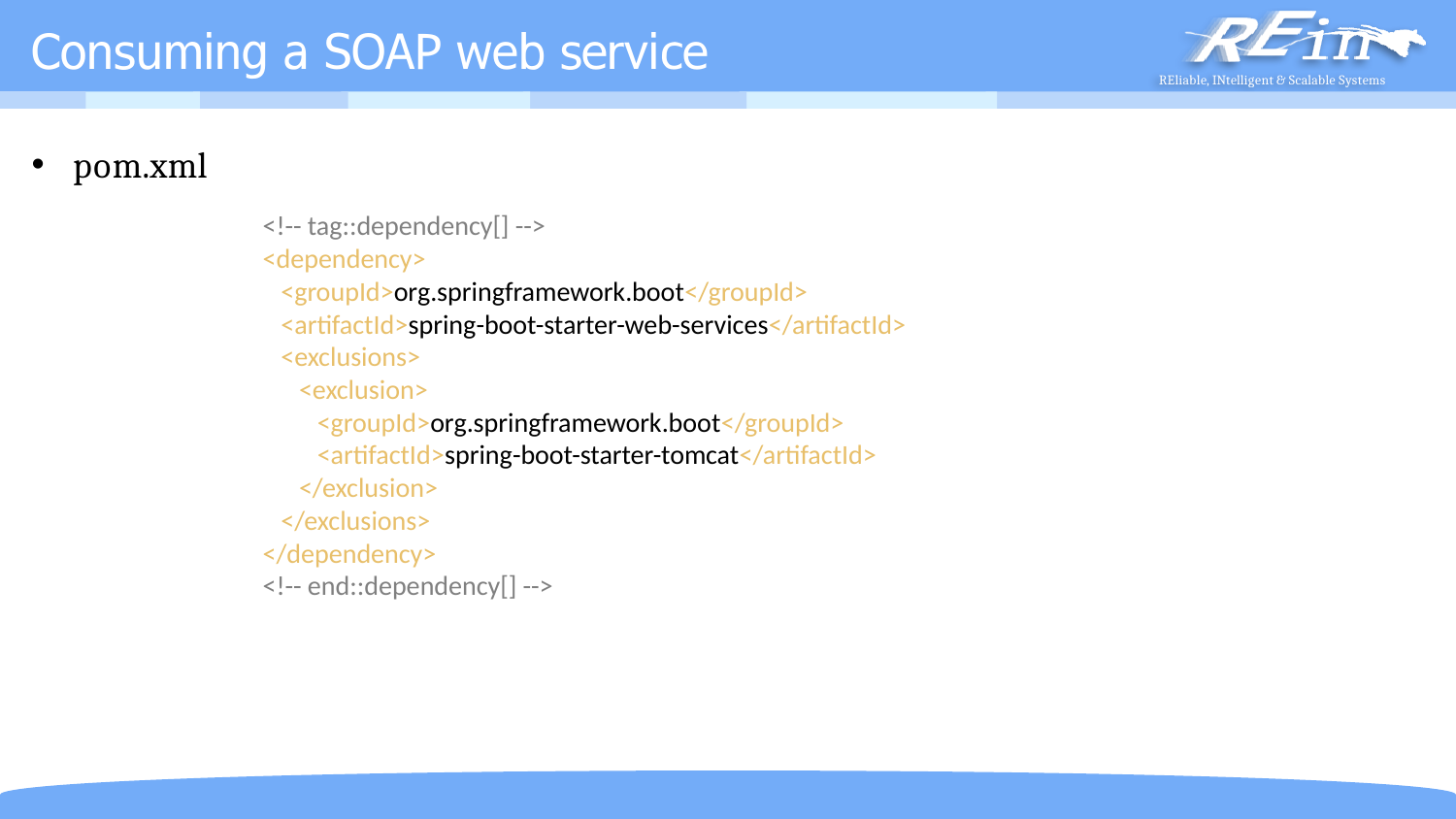

# Consuming a SOAP web service
pom.xml
      <!-- tag::dependency[] -->
      <dependency>
         <groupId>org.springframework.boot</groupId>
         <artifactId>spring-boot-starter-web-services</artifactId>
         <exclusions>
            <exclusion>
               <groupId>org.springframework.boot</groupId>
               <artifactId>spring-boot-starter-tomcat</artifactId>
            </exclusion>
         </exclusions>
      </dependency>
      <!-- end::dependency[] -->
22